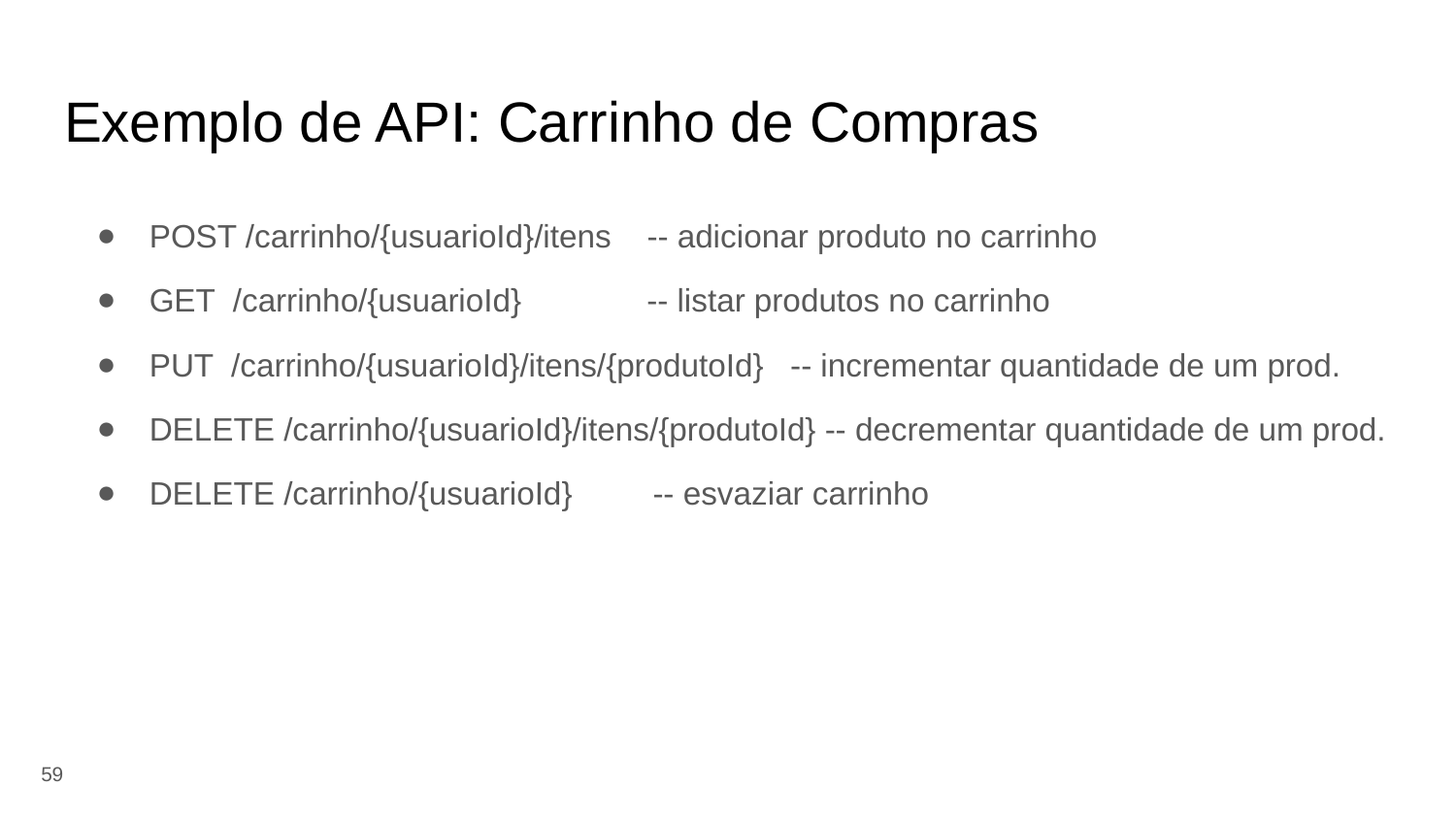

# Exemplo de API: Carrinho de Compras

POST /carrinho/{usuarioId}/itens    -- adicionar produto no carrinho
GET  /carrinho/{usuarioId}              -- listar produtos no carrinho
PUT  /carrinho/{usuarioId}/itens/{produtoId}   -- incrementar quantidade de um prod.
DELETE /carrinho/{usuarioId}/itens/{produtoId} -- decrementar quantidade de um prod.
DELETE /carrinho/{usuarioId}         -- esvaziar carrinho

59